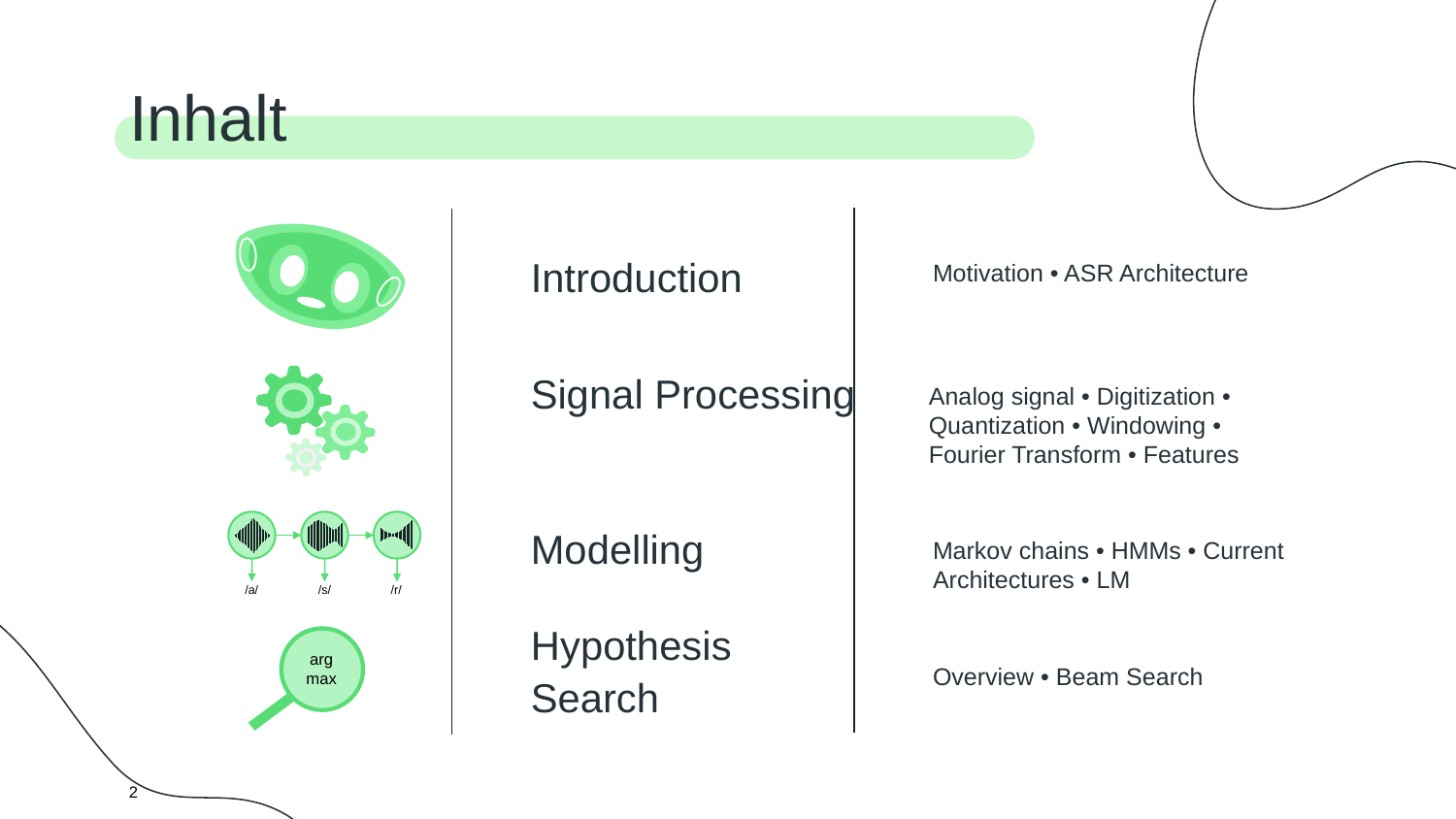

Inhalt

Introduction
Motivation • ASR Architecture
Signal Processing

Analog signal • Digitization • Quantization • Windowing • Fourier Transform • Features
Modelling

Markov chains • HMMs • Current Architectures • LM
/a/
/s/
/r/
Hypothesis
Search

arg
max

Overview • Beam Search
2